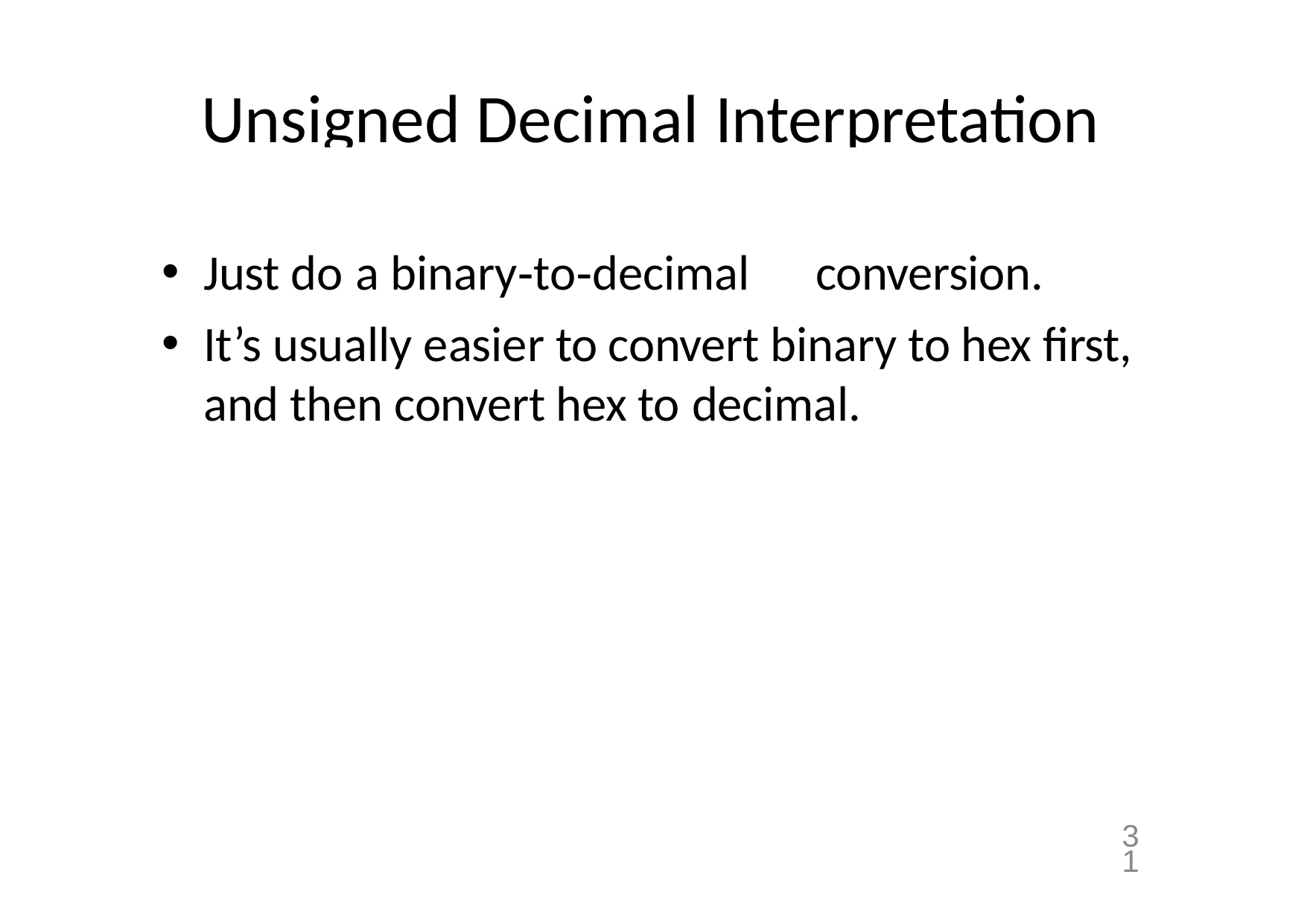

# Unsigned Decimal Interpretation

Just do a binary‐to‐decimal	conversion.
It’s usually easier to convert binary to hex first,  and then convert hex to decimal.

31